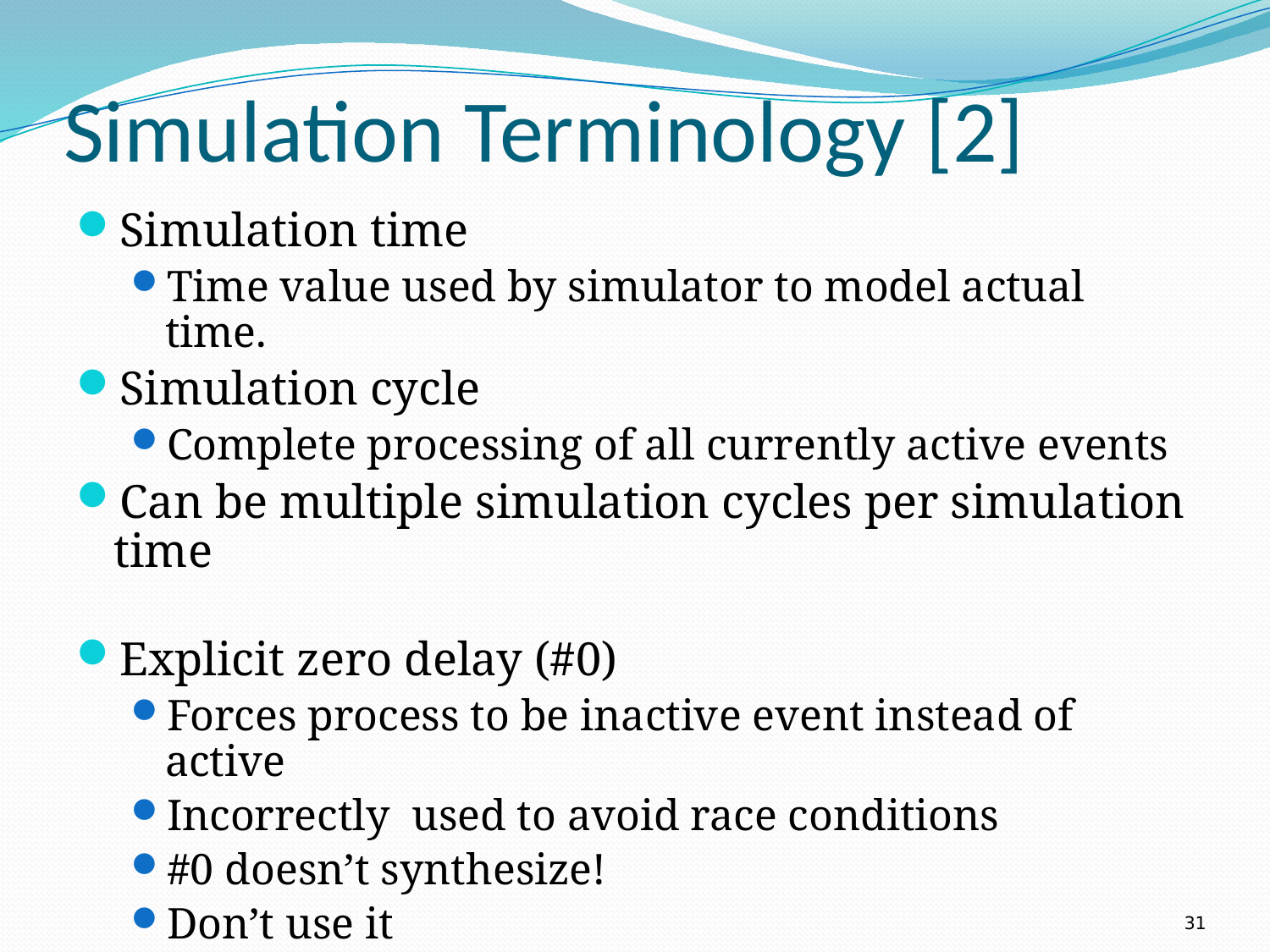

# Simulation Terminology [2]
Simulation time
Time value used by simulator to model actual time.
Simulation cycle
Complete processing of all currently active events
Can be multiple simulation cycles per simulation time
Explicit zero delay (#0)
Forces process to be inactive event instead of active
Incorrectly  used to avoid race conditions
#0 doesn’t synthesize!
Don’t use it
31